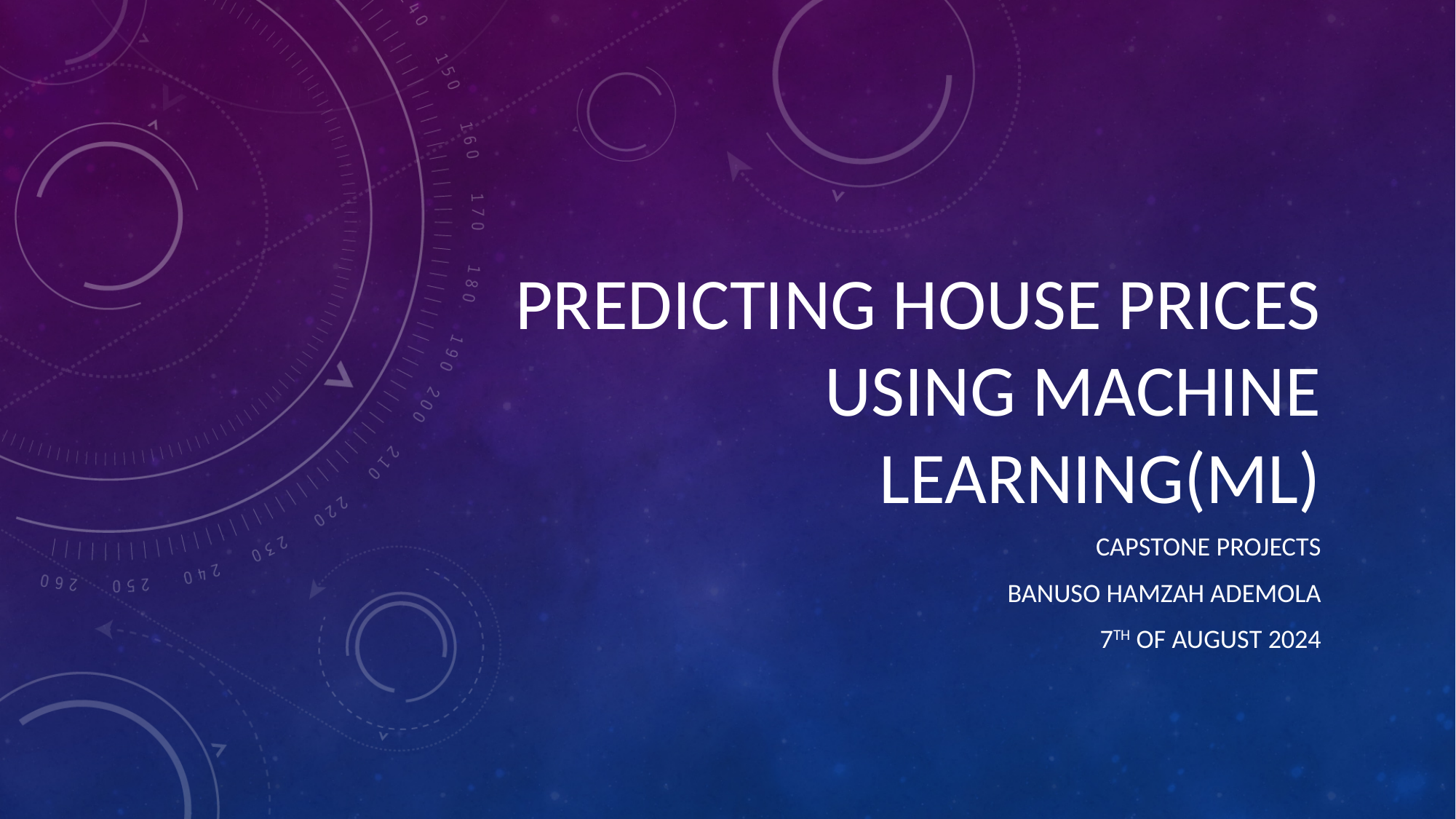

# Predicting House Prices Using Machine Learning(ML)
Capstone Projects
Banuso Hamzah Ademola
7th of August 2024